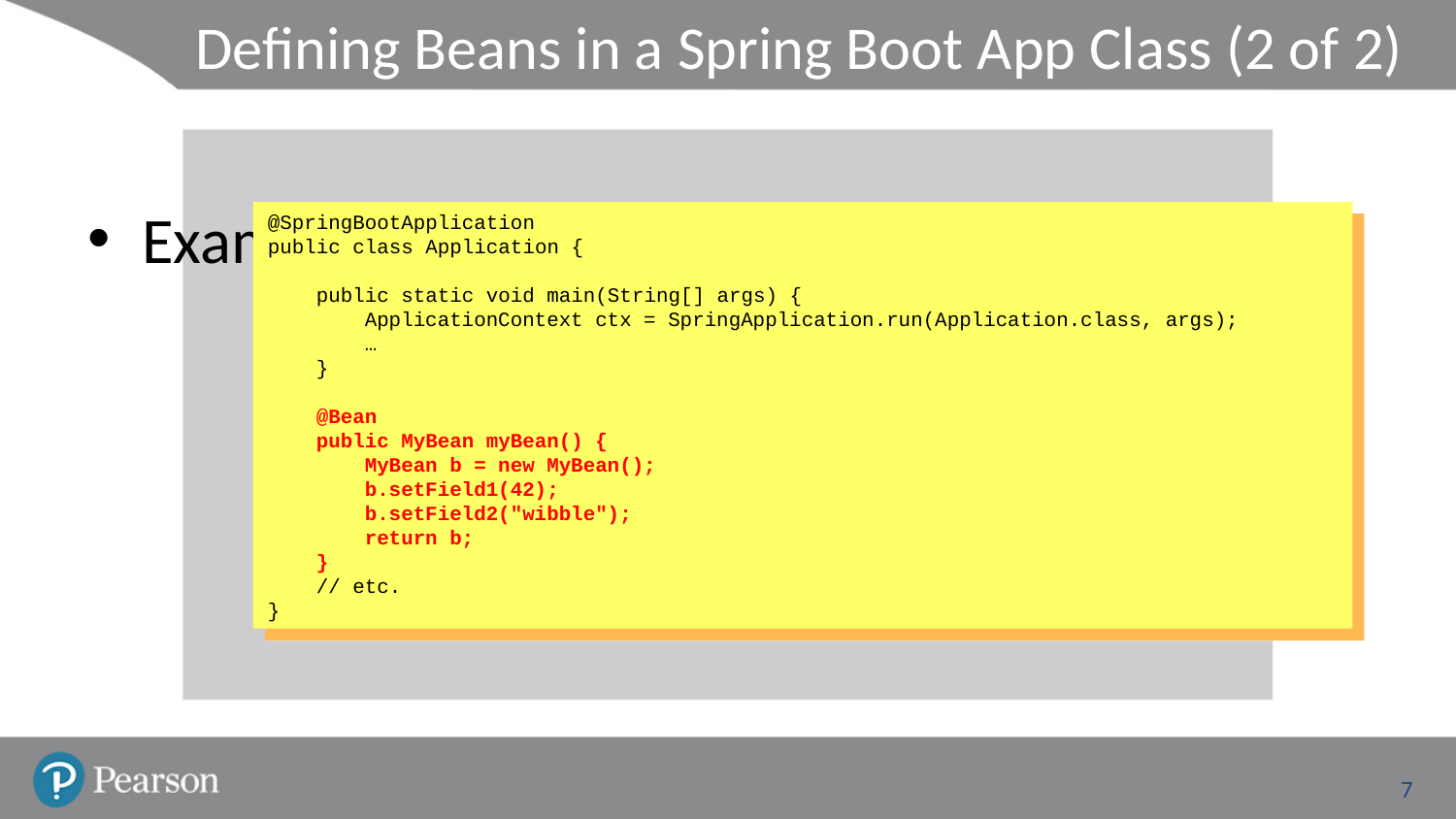

# Defining Beans in a Spring Boot App Class (2 of 2)
Example:
@SpringBootApplication
public class Application {

    public static void main(String[] args) {
        ApplicationContext ctx = SpringApplication.run(Application.class, args);
        …
    }

    @Bean
    public MyBean myBean() {
        MyBean b = new MyBean();
        b.setField1(42);
        b.setField2("wibble");
        return b;
    }
    // etc.
}
7